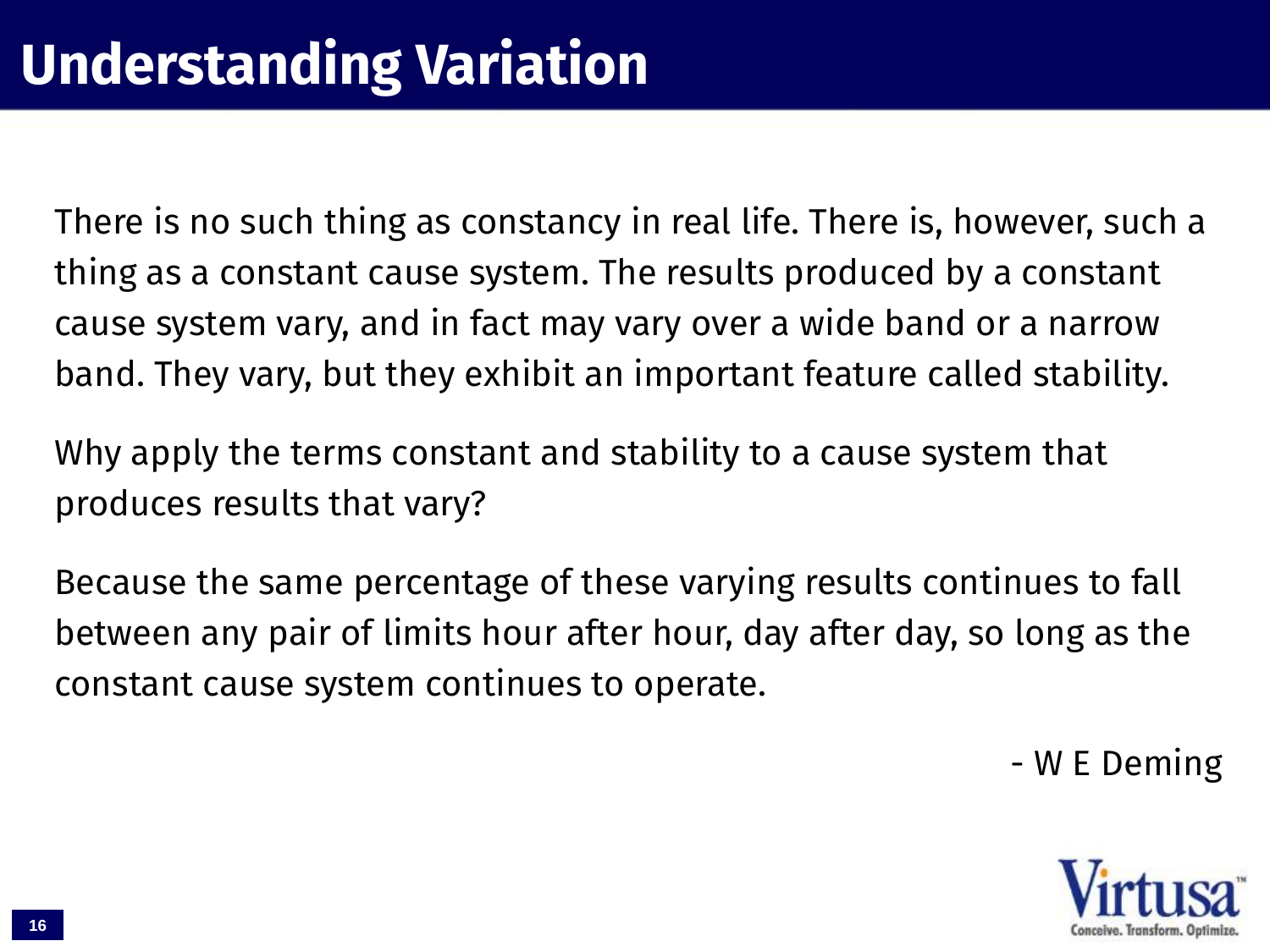

Understanding Variation
There is no such thing as constancy in real life. There is, however, such a thing as a constant cause system. The results produced by a constant cause system vary, and in fact may vary over a wide band or a narrow band. They vary, but they exhibit an important feature called stability.
Why apply the terms constant and stability to a cause system that produces results that vary?
Because the same percentage of these varying results continues to fall between any pair of limits hour after hour, day after day, so long as the constant cause system continues to operate.
- W E Deming